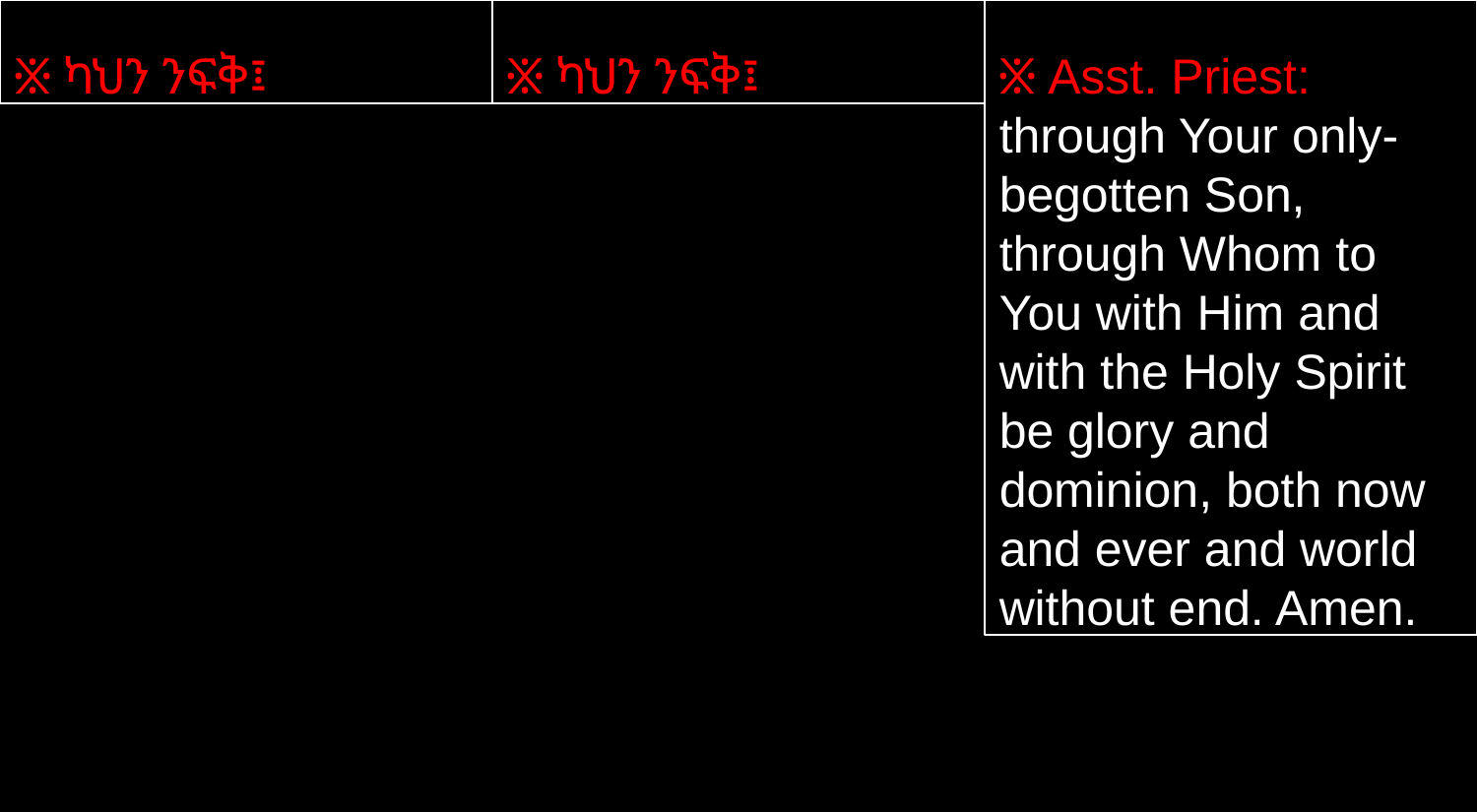

፠ ካህን ንፍቅ፤

፠ ካህን ንፍቅ፤

፠ Asst. Priest: through Your only-begotten Son, through Whom to You with Him and with the Holy Spirit be glory and dominion, both now and ever and world without end. Amen.